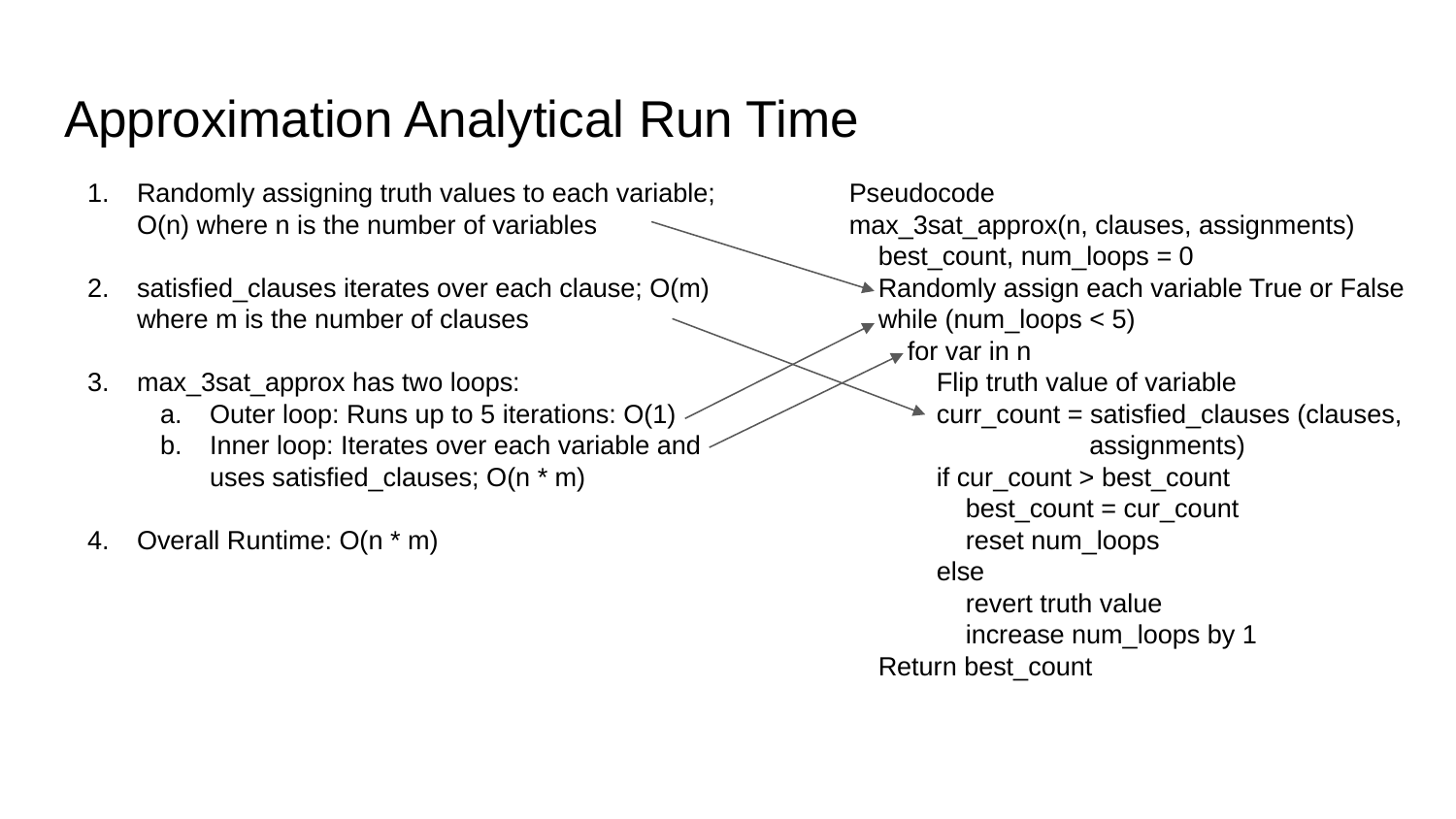

# Approximation Analytical Run Time
Randomly assigning truth values to each variable; O(n) where n is the number of variables

satisfied_clauses iterates over each clause; O(m) where m is the number of clauses

max_3sat_approx has two loops:
Outer loop: Runs up to 5 iterations: O(1)
Inner loop: Iterates over each variable and uses satisfied_clauses; O(n * m)

Overall Runtime: O(n * m)
Pseudocode
max_3sat_approx(n, clauses, assignments)
    best_count, num_loops = 0
    Randomly assign each variable True or False
    while (num_loops < 5)
        for var in n
            Flip truth value of variable
            curr_count = satisfied_clauses (clauses,
   assignments)
            if cur_count > best_count
                best_count = cur_count
                reset num_loops
            else
                revert truth value
                increase num_loops by 1
    Return best_count